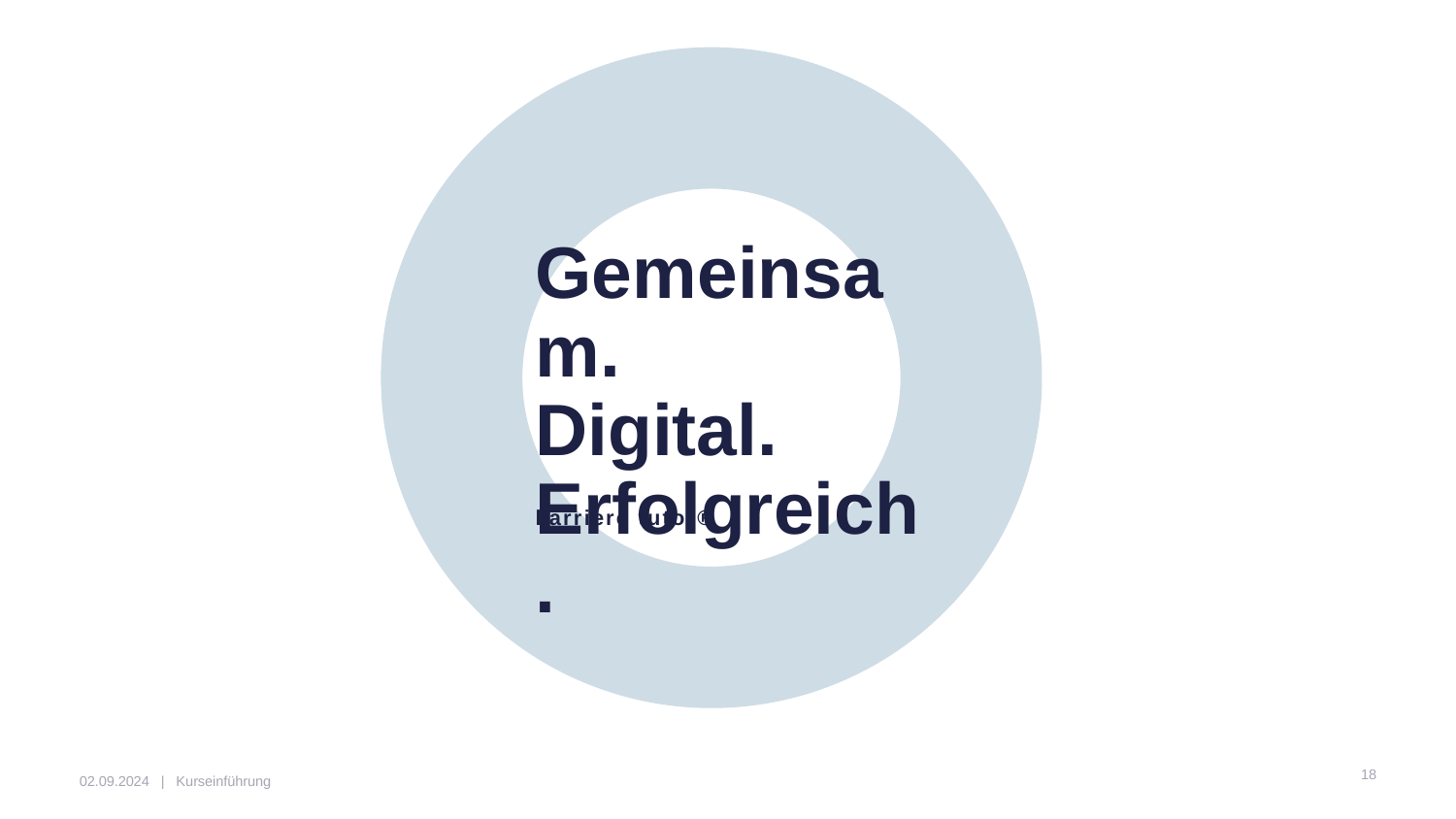

# Gemeinsam. Digital. Erfolgreich.
02.09.2024   |   Kurseinführung